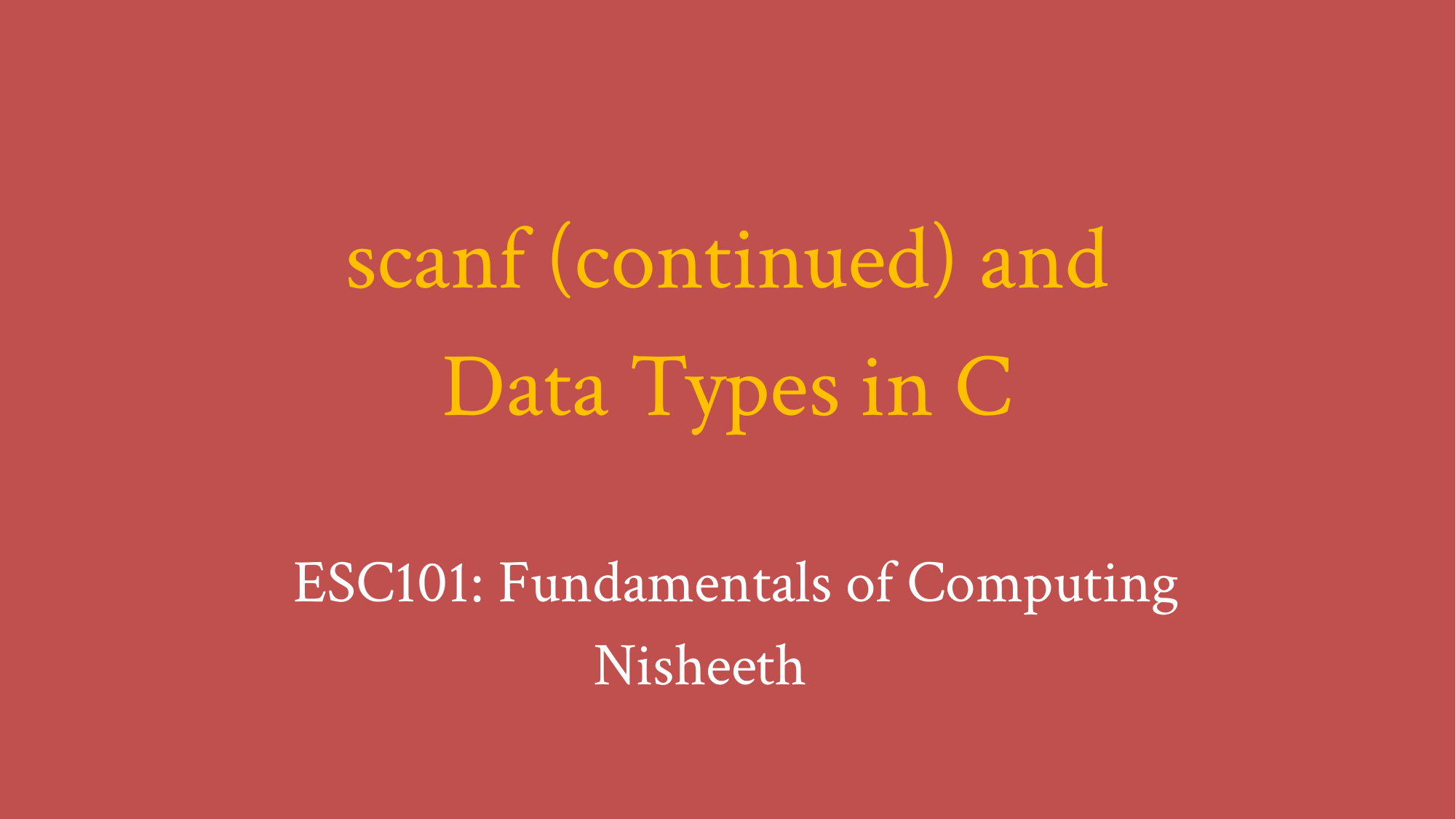

scanf (continued) and
Data Types in C
# ESC101: Fundamentals of Computing
  Nisheeth